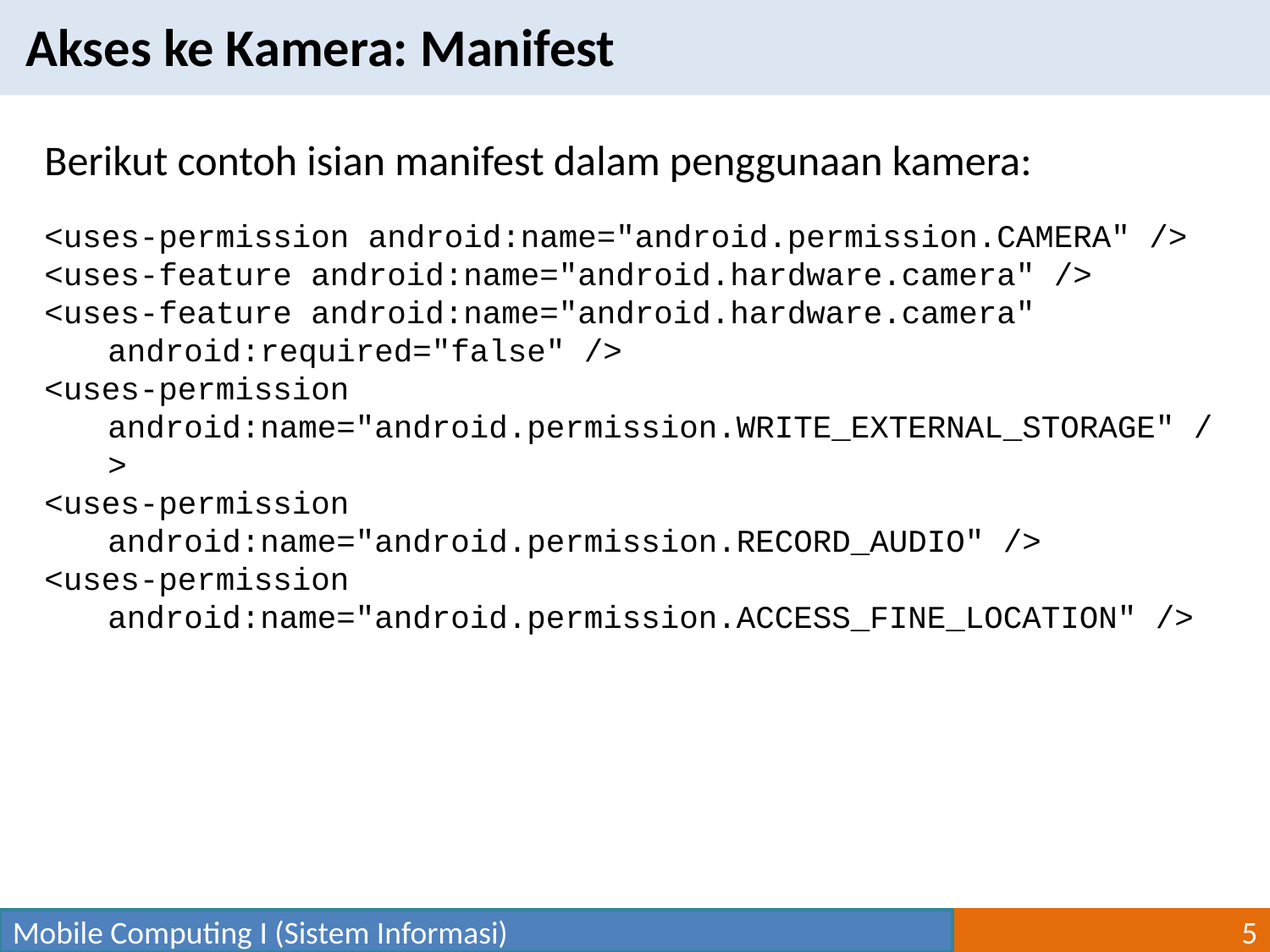

Akses ke Kamera: Manifest
Berikut contoh isian manifest dalam penggunaan kamera:
<uses-permission android:name="android.permission.CAMERA" />
<uses-feature android:name="android.hardware.camera" />
<uses-feature android:name="android.hardware.camera" android:required="false" />
<uses-permission android:name="android.permission.WRITE_EXTERNAL_STORAGE" />
<uses-permission android:name="android.permission.RECORD_AUDIO" />
<uses-permission android:name="android.permission.ACCESS_FINE_LOCATION" />
Mobile Computing I (Sistem Informasi)
5